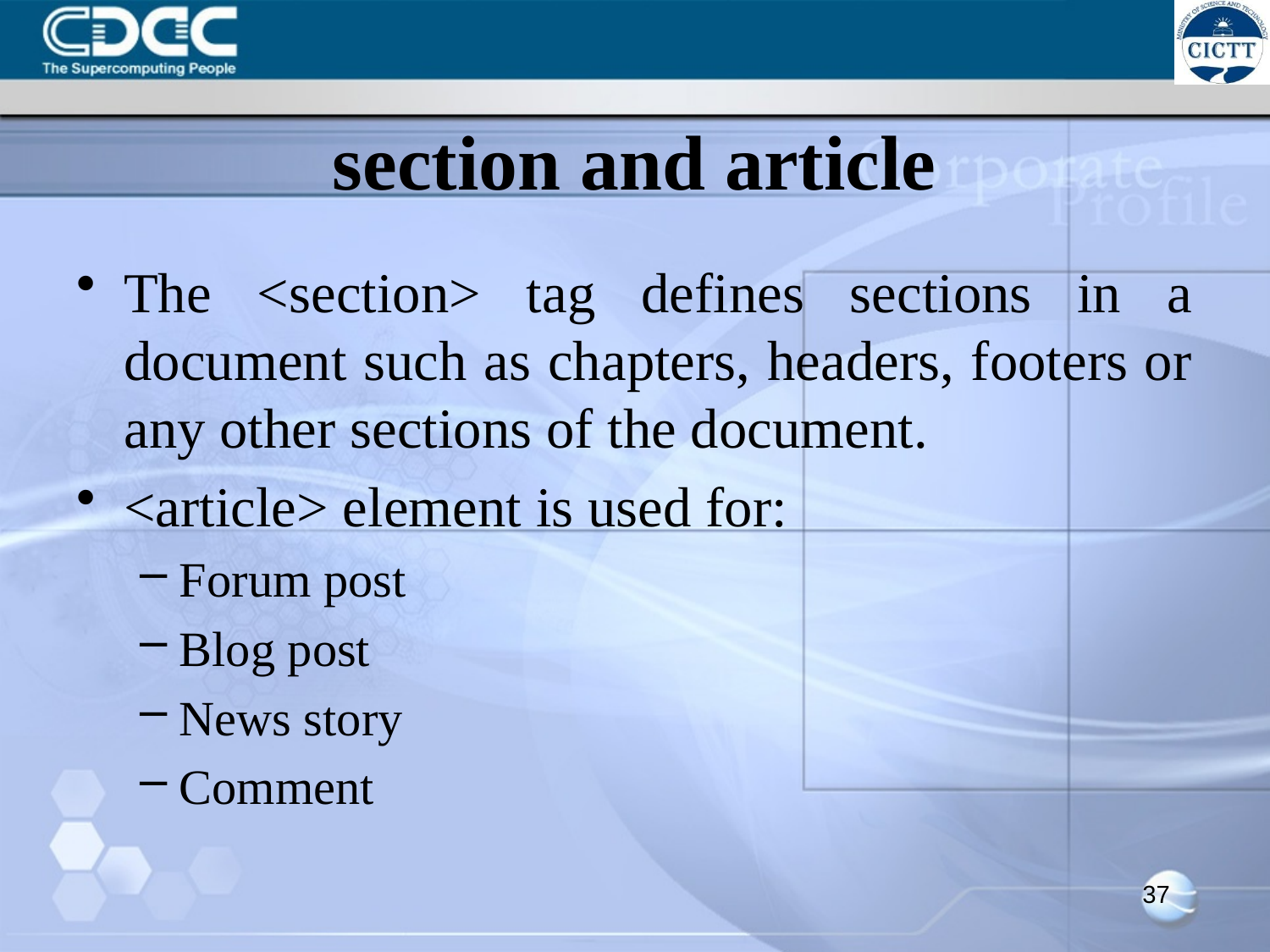

# section and article
The <section> tag defines sections in a document such as chapters, headers, footers or any other sections of the document.
<article> element is used for:
Forum post
Blog post
News story
Comment